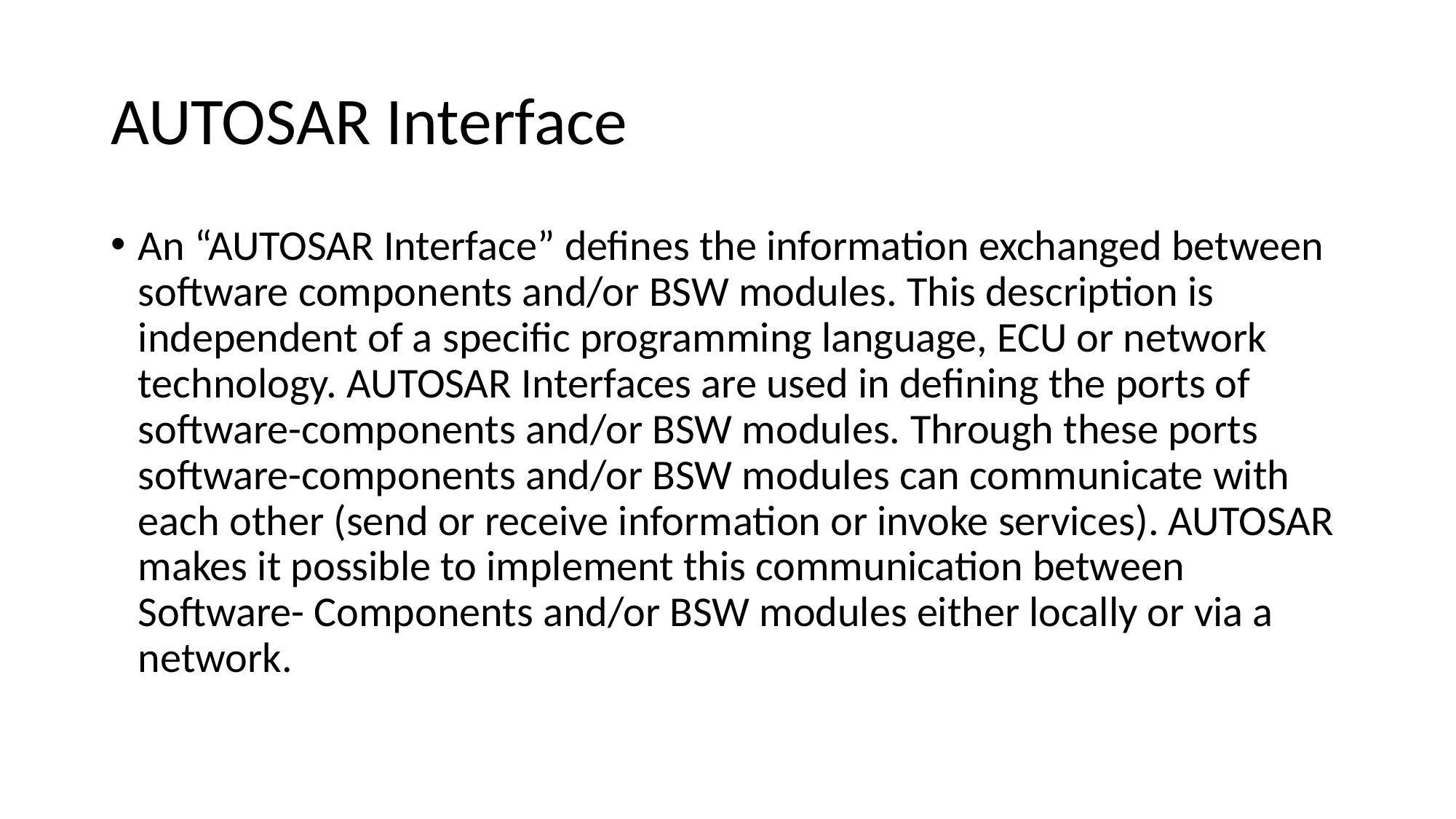

# AUTOSAR Interface
An “AUTOSAR Interface” defines the information exchanged between software components and/or BSW modules. This description is independent of a specific programming language, ECU or network technology. AUTOSAR Interfaces are used in defining the ports of software-components and/or BSW modules. Through these ports software-components and/or BSW modules can communicate with each other (send or receive information or invoke services). AUTOSAR makes it possible to implement this communication between Software- Components and/or BSW modules either locally or via a network.